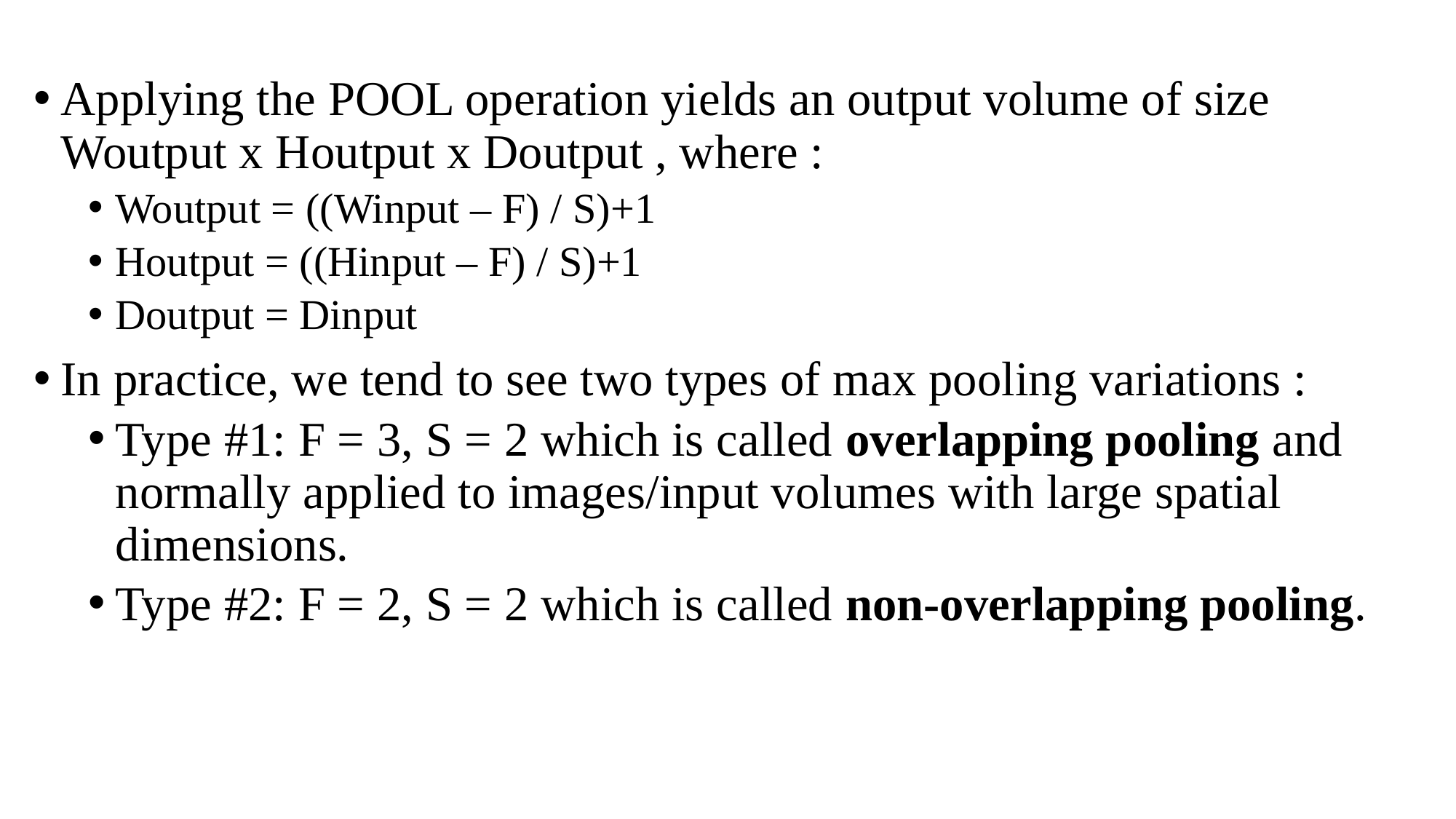

Applying the POOL operation yields an output volume of size Woutput x Houtput x Doutput , where :
Woutput = ((Winput – F) / S)+1
Houtput = ((Hinput – F) / S)+1
Doutput = Dinput
In practice, we tend to see two types of max pooling variations :
Type #1: F = 3, S = 2 which is called overlapping pooling and normally applied to images/input volumes with large spatial dimensions.
Type #2: F = 2, S = 2 which is called non-overlapping pooling.